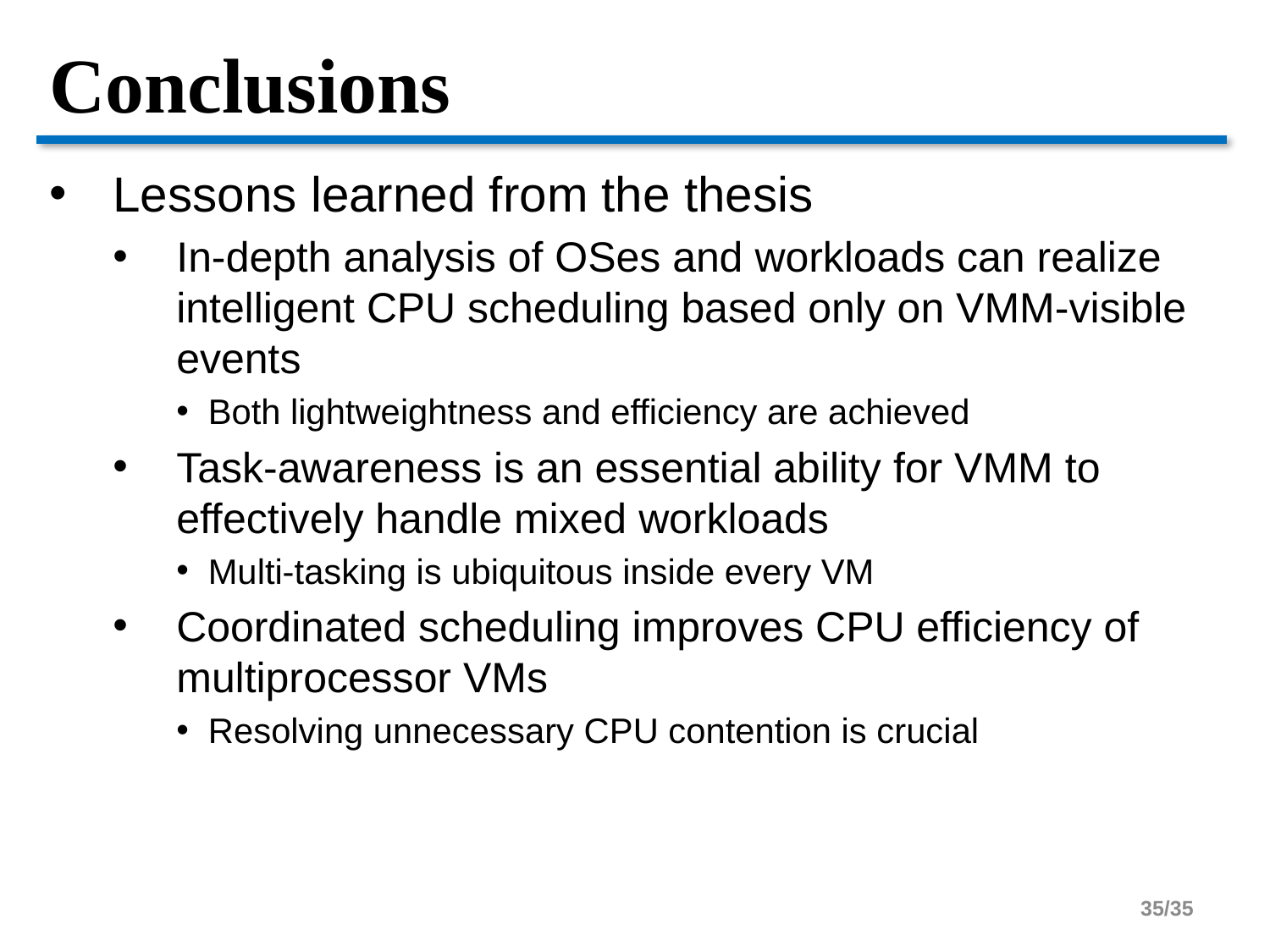

# Conclusions
Lessons learned from the thesis
In-depth analysis of OSes and workloads can realize intelligent CPU scheduling based only on VMM-visible events
Both lightweightness and efficiency are achieved
Task-awareness is an essential ability for VMM to effectively handle mixed workloads
Multi-tasking is ubiquitous inside every VM
Coordinated scheduling improves CPU efficiency of multiprocessor VMs
Resolving unnecessary CPU contention is crucial
35/35